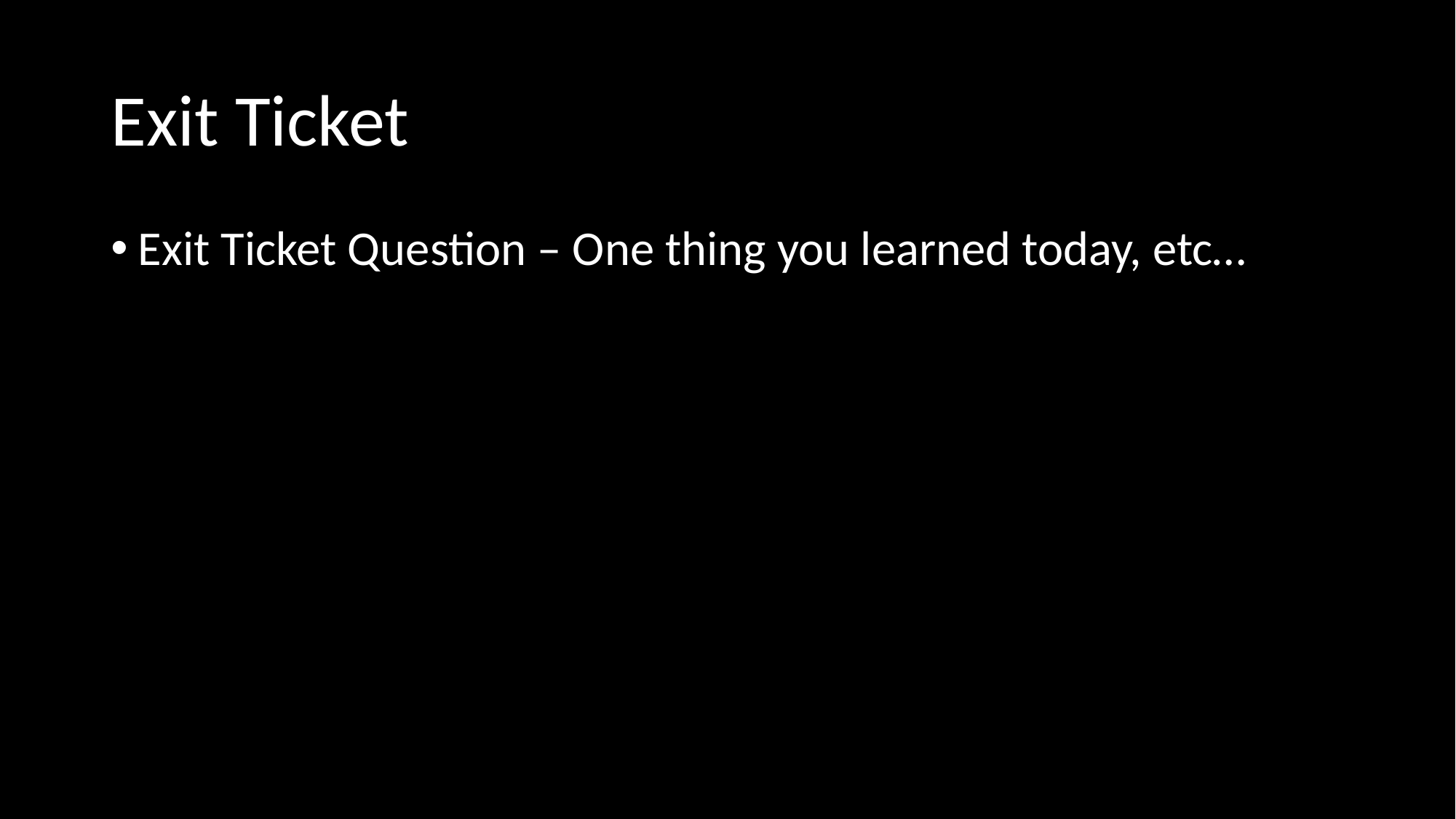

# Exit Ticket
Exit Ticket Question – One thing you learned today, etc…